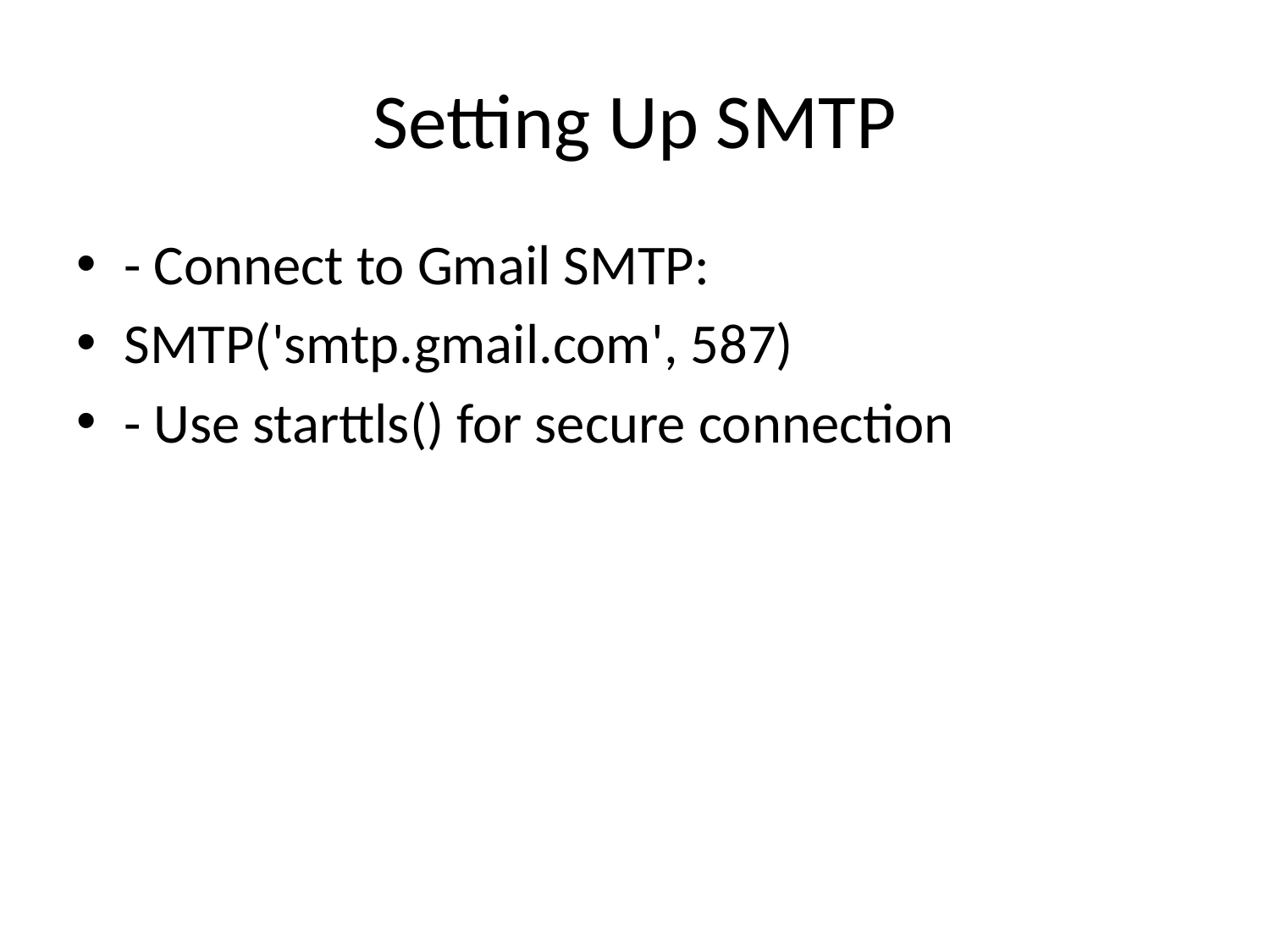

# Setting Up SMTP
- Connect to Gmail SMTP:
SMTP('smtp.gmail.com', 587)
- Use starttls() for secure connection